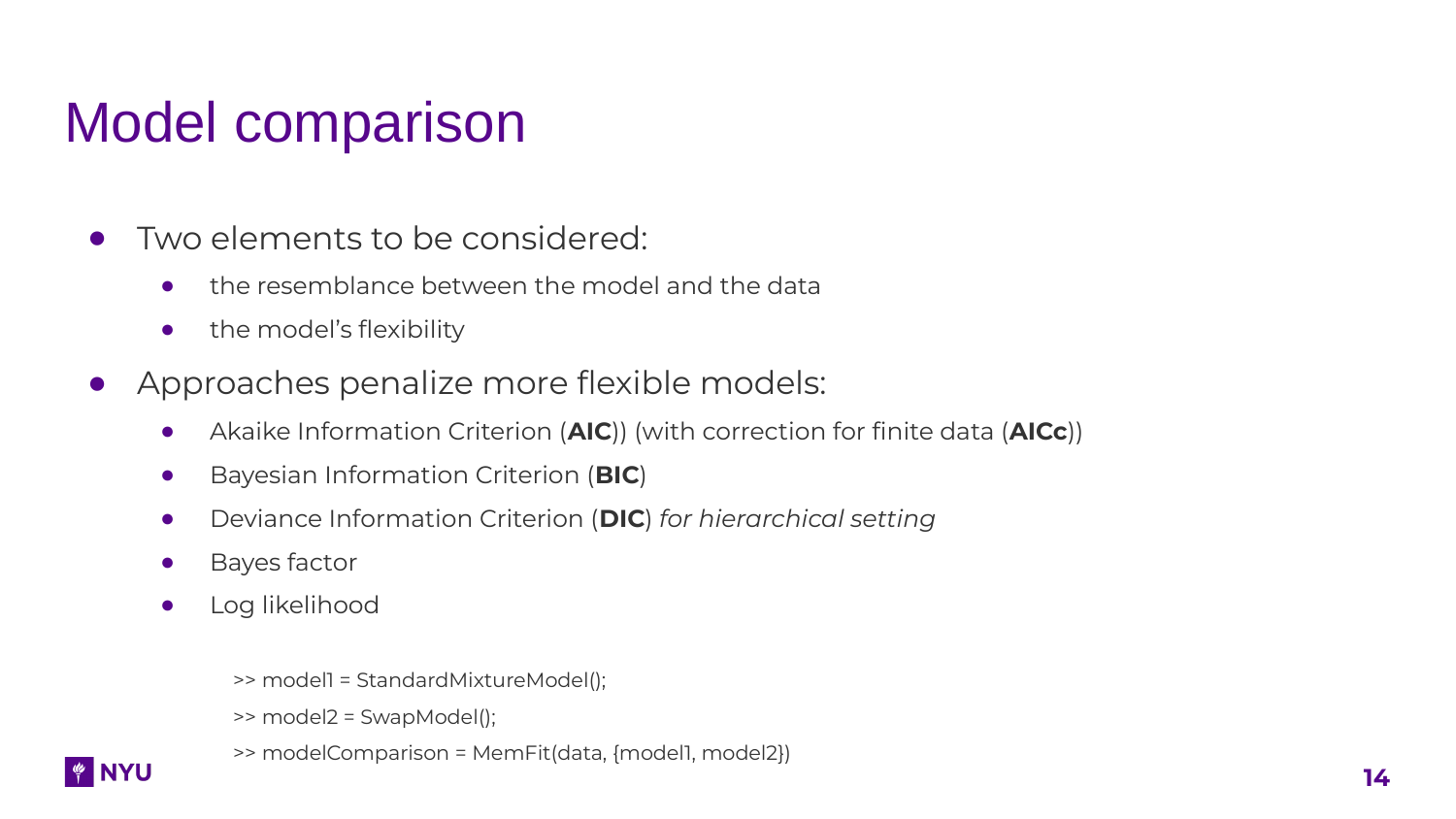

# Model comparison
Two elements to be considered:
the resemblance between the model and the data
the model’s flexibility
Approaches penalize more flexible models:
Akaike Information Criterion (AIC)) (with correction for finite data (AICc))
Bayesian Information Criterion (BIC)
Deviance Information Criterion (DIC) for hierarchical setting
Bayes factor
Log likelihood

>> model1 = StandardMixtureModel();
>> model2 = SwapModel();
>> modelComparison = MemFit(data, {model1, model2})